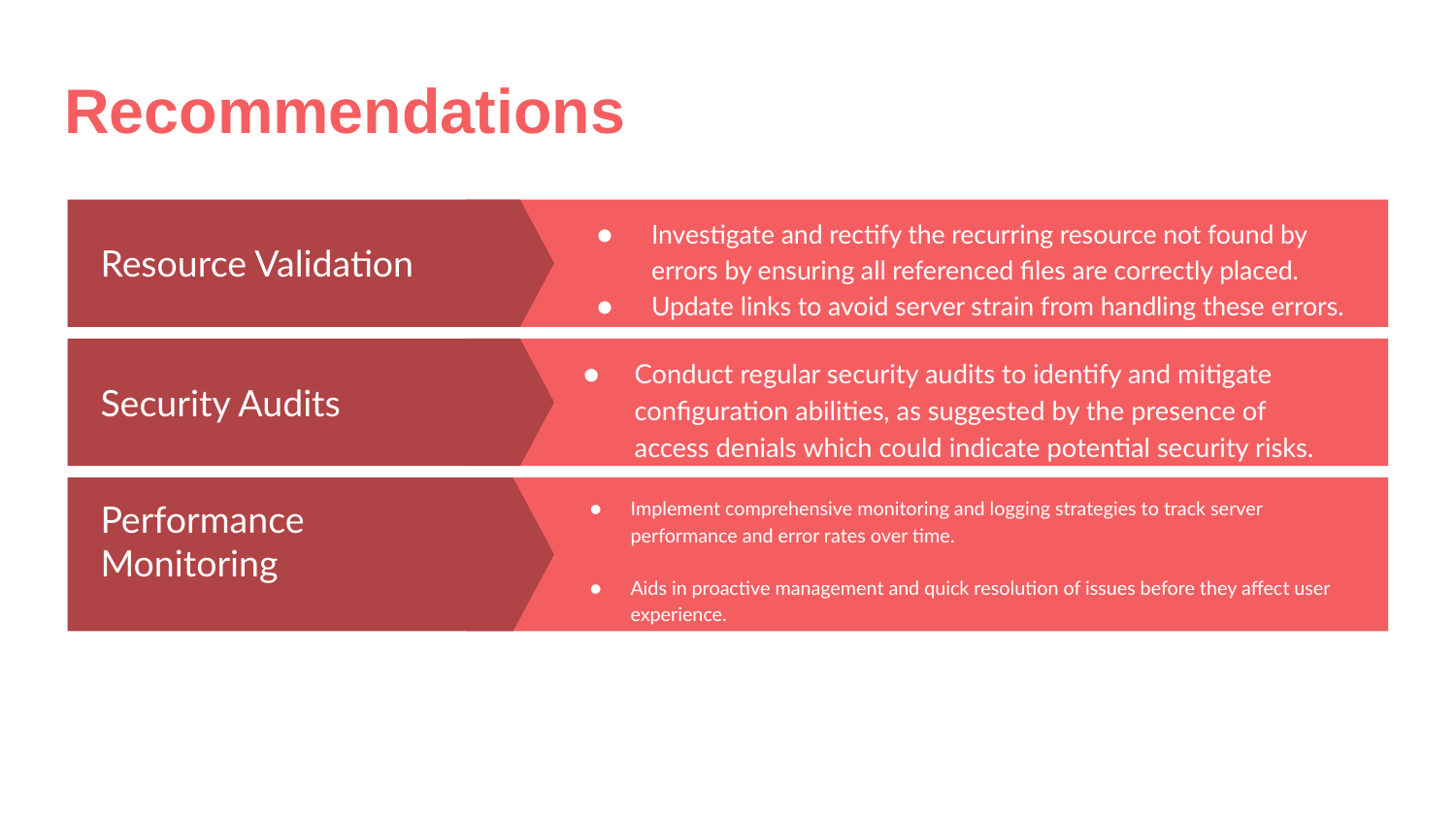

# Recommendations

Investigate and rectify the recurring resource not found by errors by ensuring all referenced files are correctly placed.
Update links to avoid server strain from handling these errors.

Resource Validation

Security Audits
Conduct regular security audits to identify and mitigate configuration abilities, as suggested by the presence of access denials which could indicate potential security risks.

Performance Monitoring

Implement comprehensive monitoring and logging strategies to track server performance and error rates over time.

Aids in proactive management and quick resolution of issues before they affect user experience.